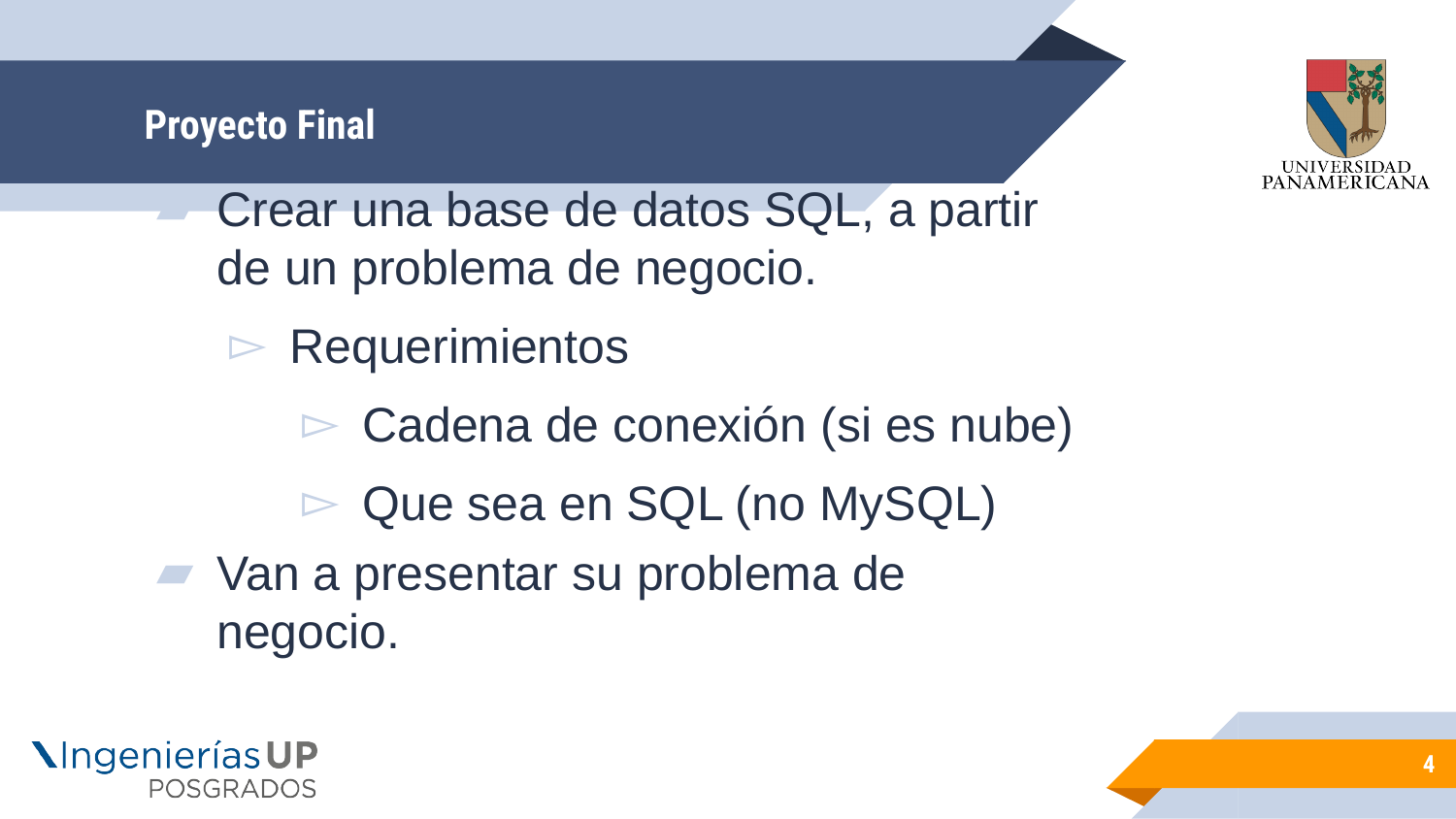

# Proyecto Final
Crear una base de datos SQL, a partir de un problema de negocio.
Requerimientos
Cadena de conexión (si es nube)
Que sea en SQL (no MySQL)
Van a presentar su problema de negocio.

4